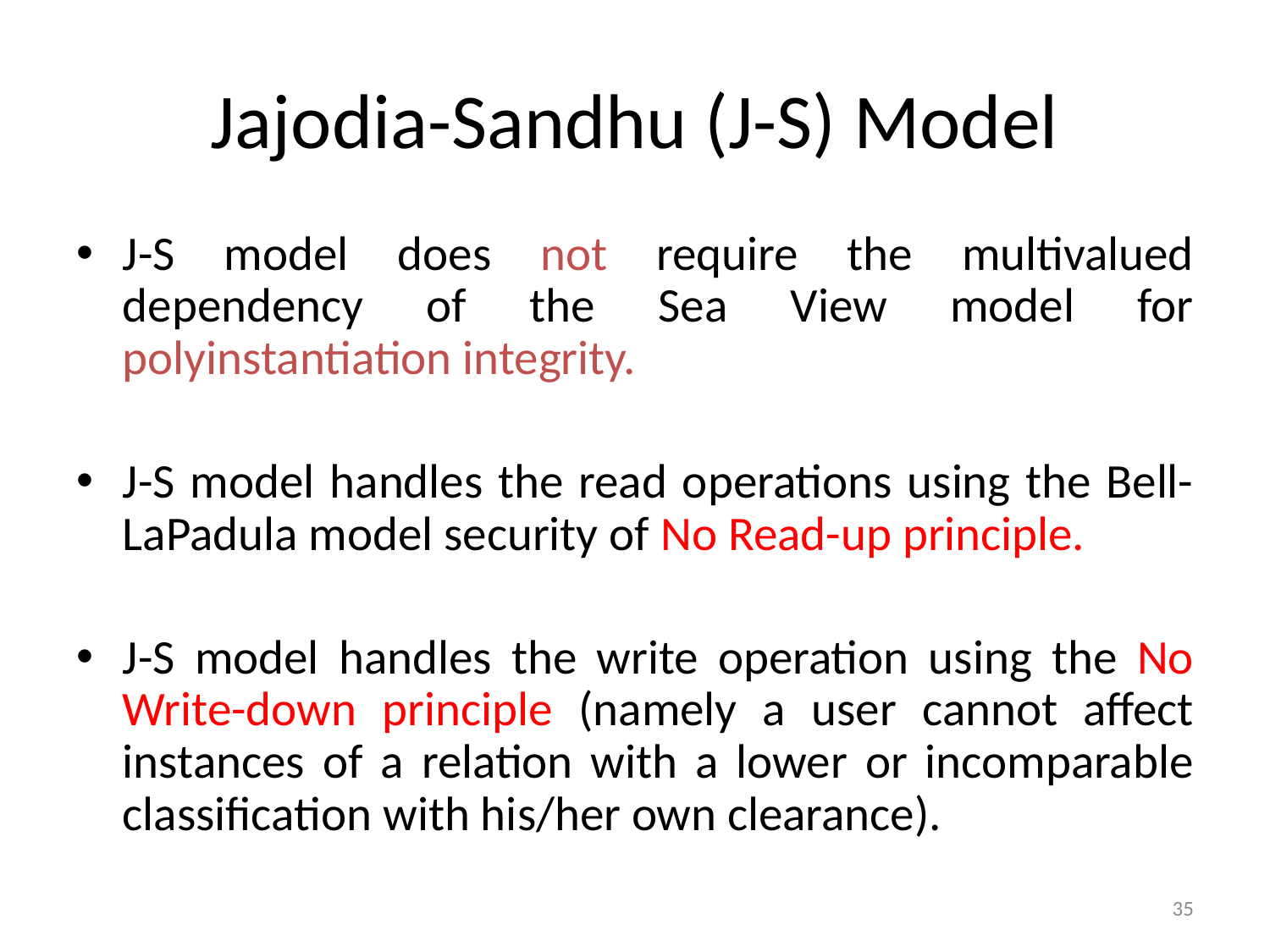

# Jajodia-Sandhu (J-S) Model
J-S model does not require the multivalued dependency of the Sea View model for polyinstantiation integrity.

J-S model handles the read operations using the Bell-LaPadula model security of No Read-up principle.

J-S model handles the write operation using the No Write-down principle (namely a user cannot affect instances of a relation with a lower or incomparable classification with his/her own clearance).
35